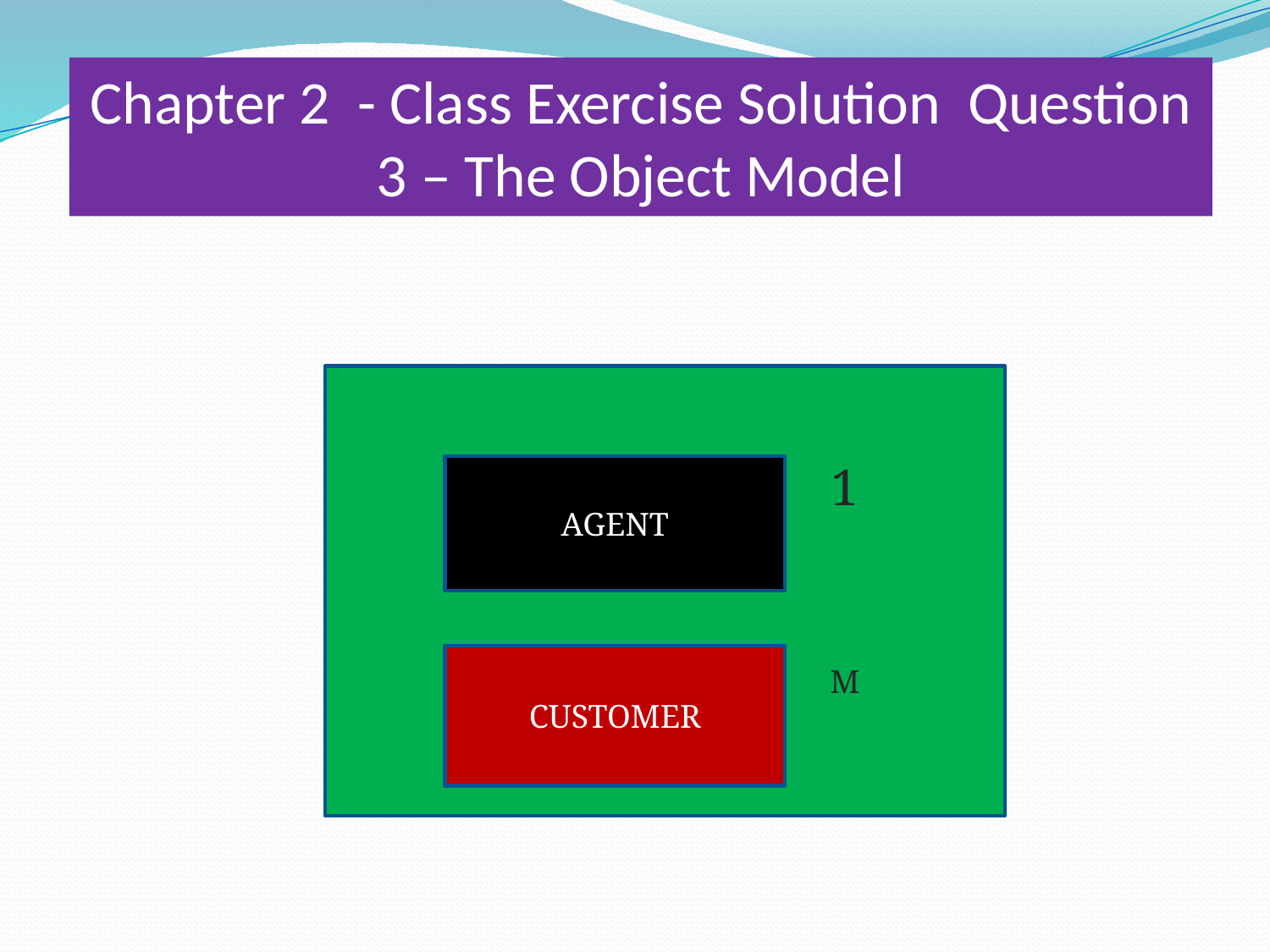

Chapter 2  - Class Exercise Solution  Question 3 – The Object Model

AGENT
1
CUSTOMER
M